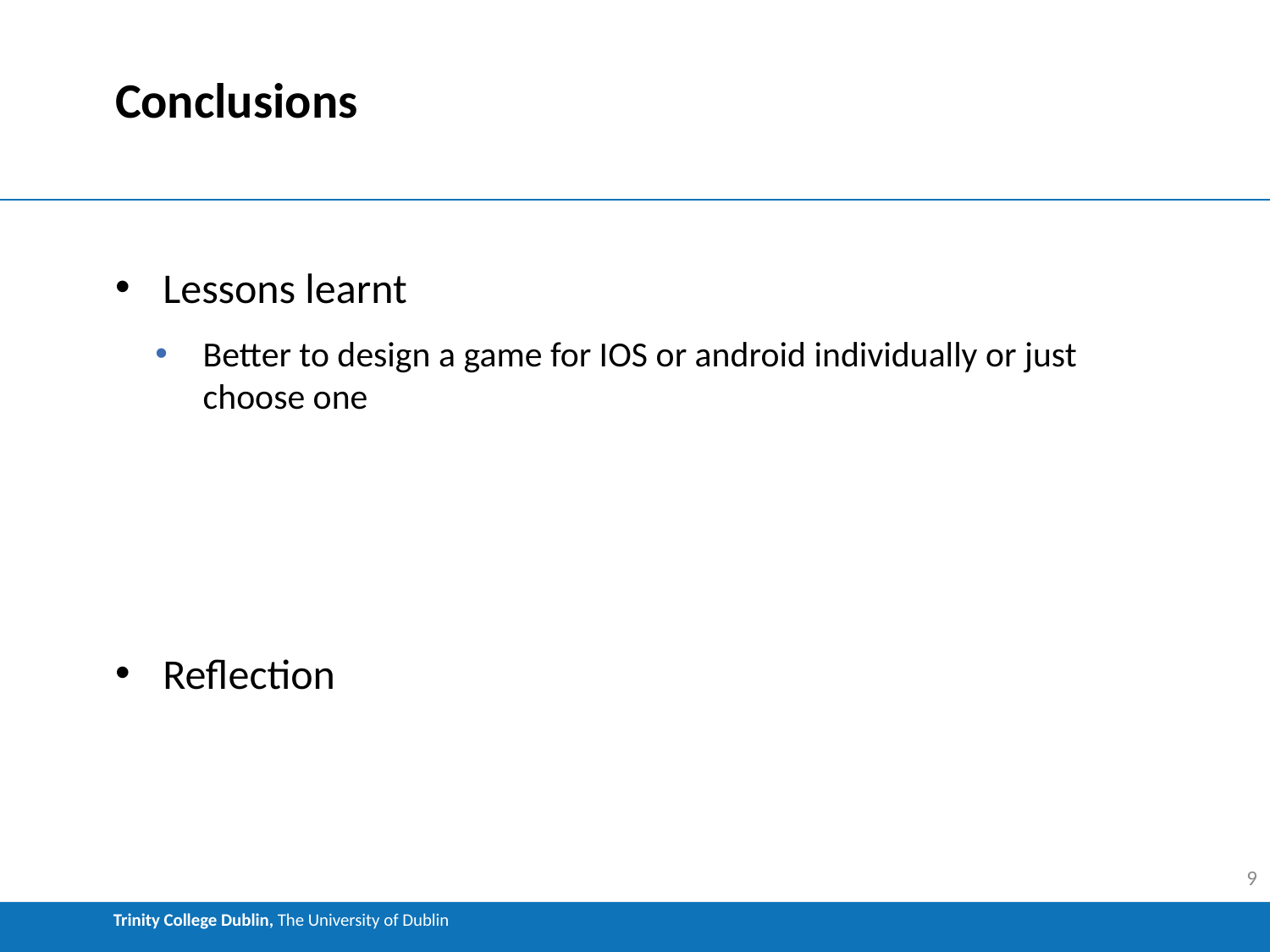

# Conclusions

Lessons learnt
Better to design a game for IOS or android individually or just choose one

Reflection

9